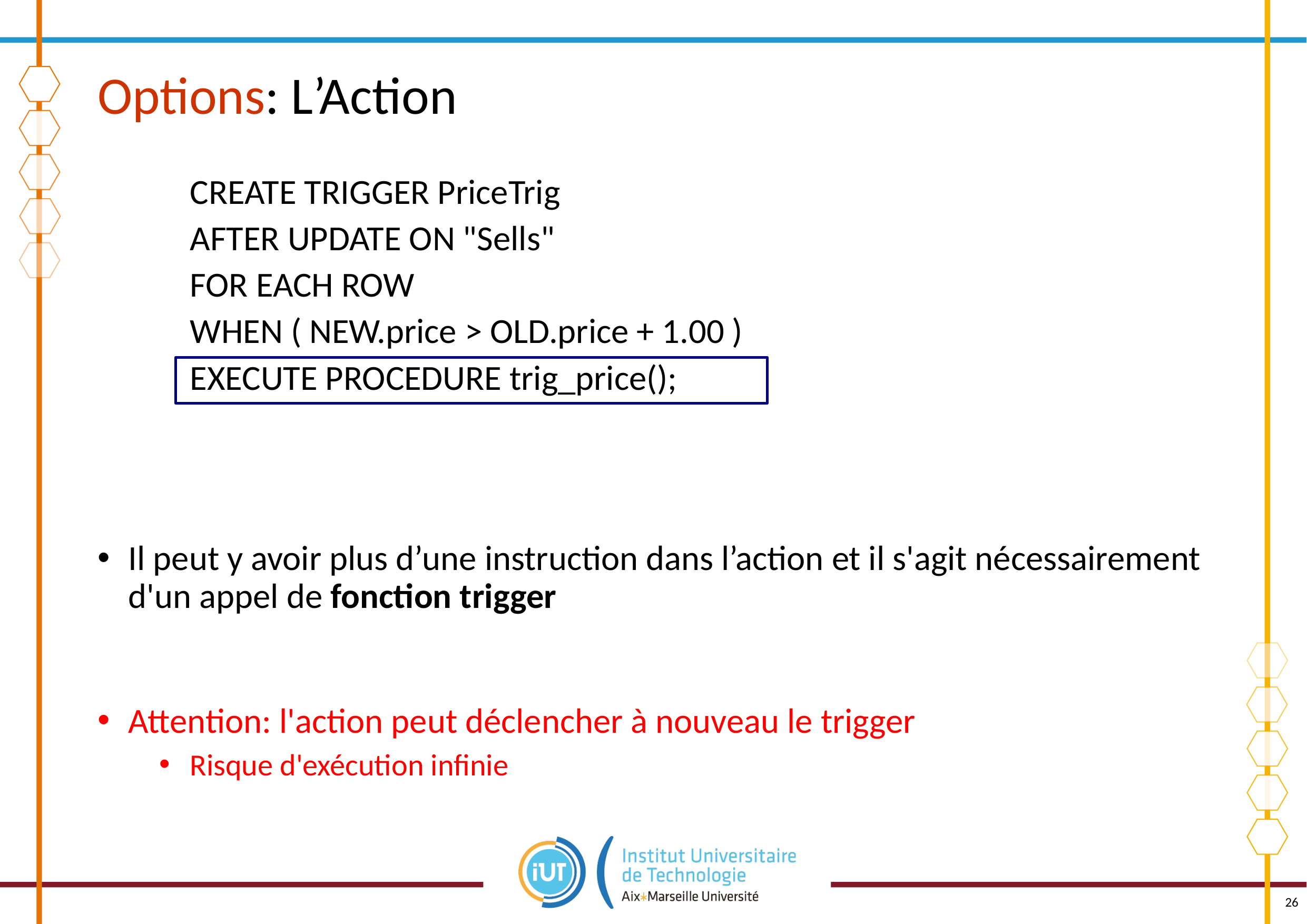

# Options: L’Action
	CREATE TRIGGER PriceTrig
	AFTER UPDATE ON "Sells"
	FOR EACH ROW
	WHEN ( NEW.price > OLD.price + 1.00 )
	EXECUTE PROCEDURE trig_price();

Il peut y avoir plus d’une instruction dans l’action et il s'agit nécessairement d'un appel de fonction trigger

Attention: l'action peut déclencher à nouveau le trigger
Risque d'exécution infinie

26